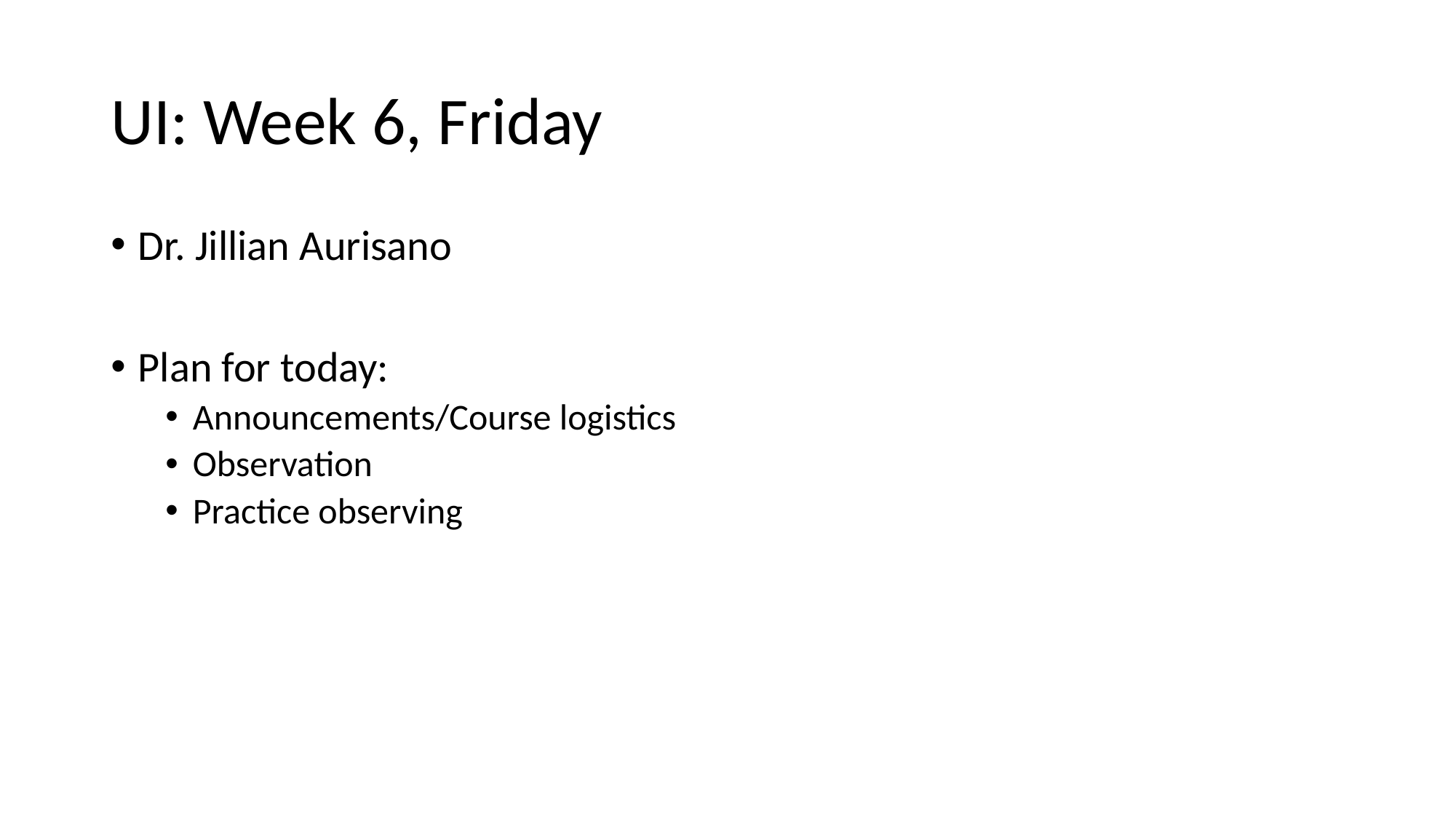

# UI: Week 6, Friday
Dr. Jillian Aurisano

Plan for today:
Announcements/Course logistics
Observation
Practice observing